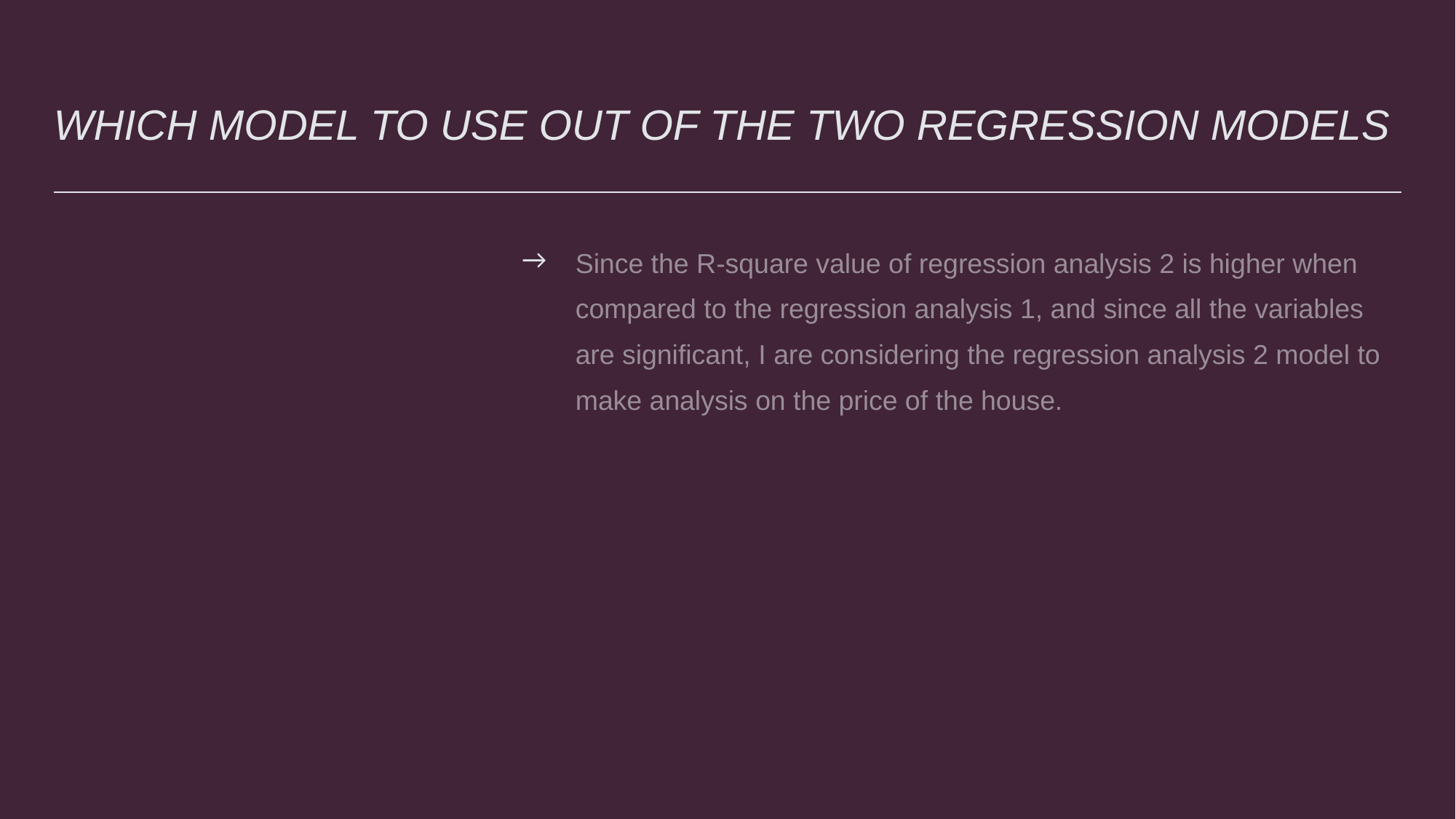

# WHICH MODEL TO USE OUT OF THE TWO REGRESSION MODELS
Since the R-square value of regression analysis 2 is higher when compared to the regression analysis 1, and since all the variables are significant, I are considering the regression analysis 2 model to make analysis on the price of the house.